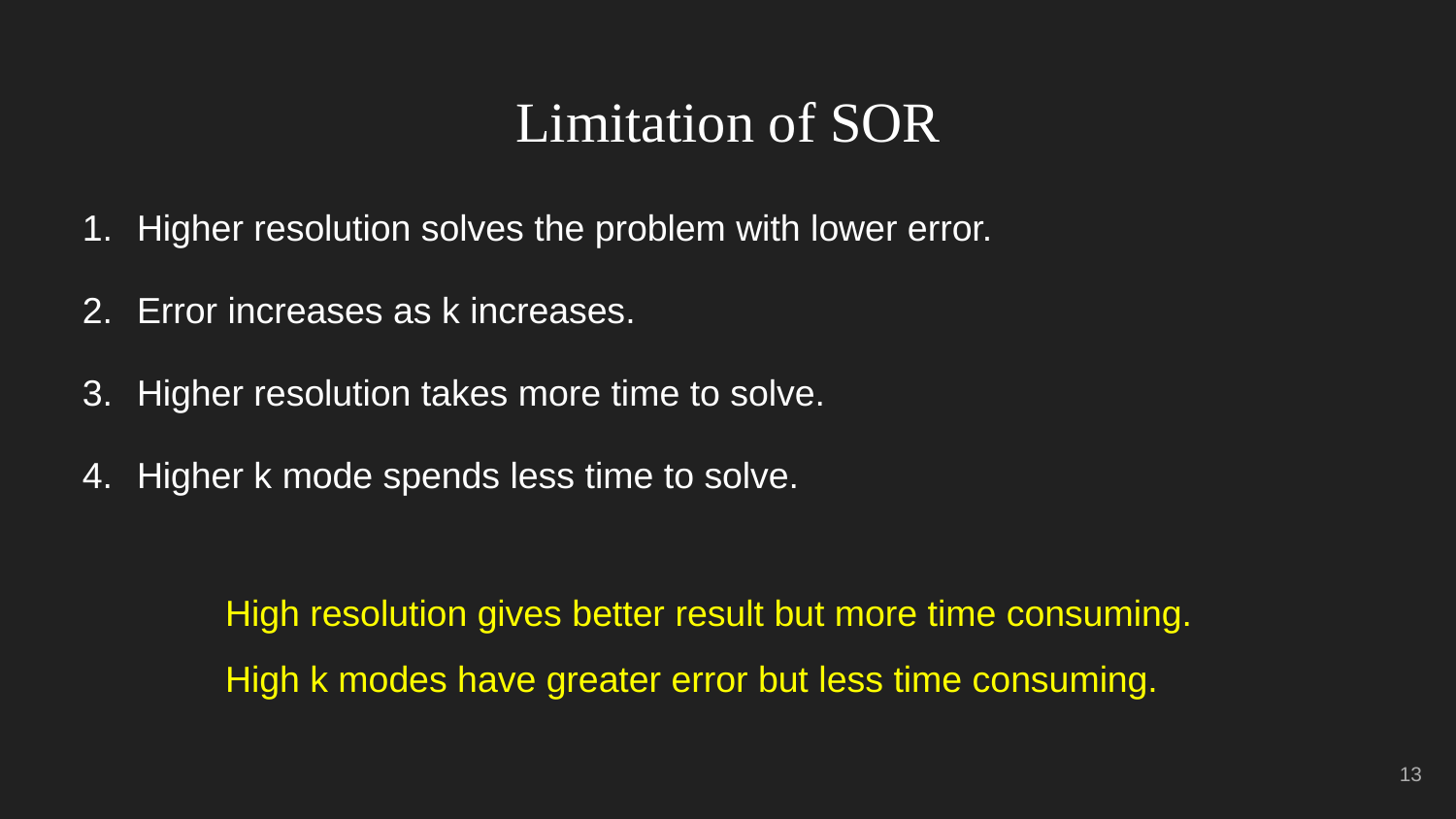

# Limitation of SOR
Higher resolution solves the problem with lower error.
Error increases as k increases.
Higher resolution takes more time to solve.
Higher k mode spends less time to solve.
High resolution gives better result but more time consuming.
High k modes have greater error but less time consuming.
13